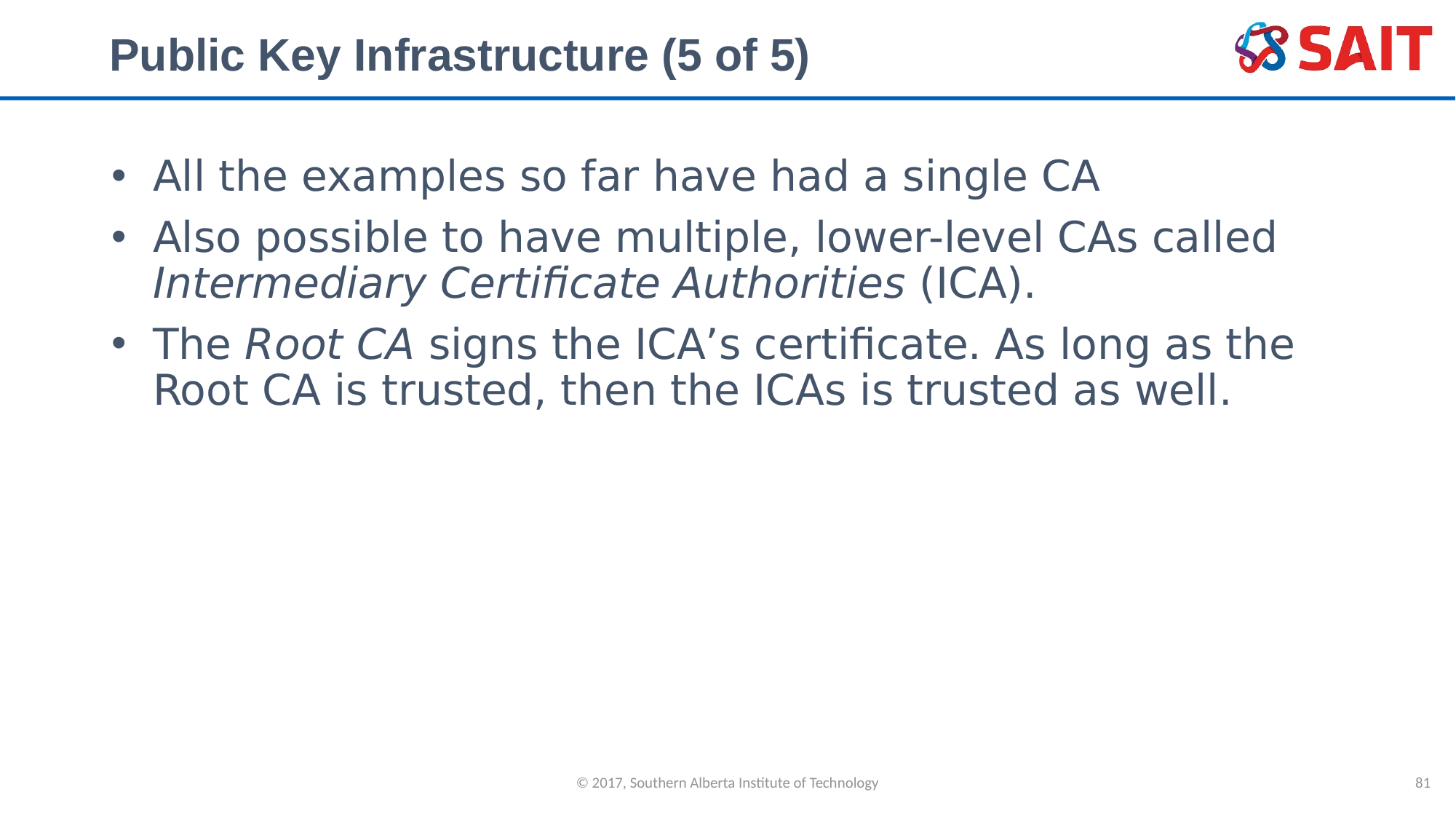

# Public Key Infrastructure (5 of 5)
All the examples so far have had a single CA
Also possible to have multiple, lower-level CAs called Intermediary Certificate Authorities (ICA).
The Root CA signs the ICA’s certificate. As long as the Root CA is trusted, then the ICAs is trusted as well.